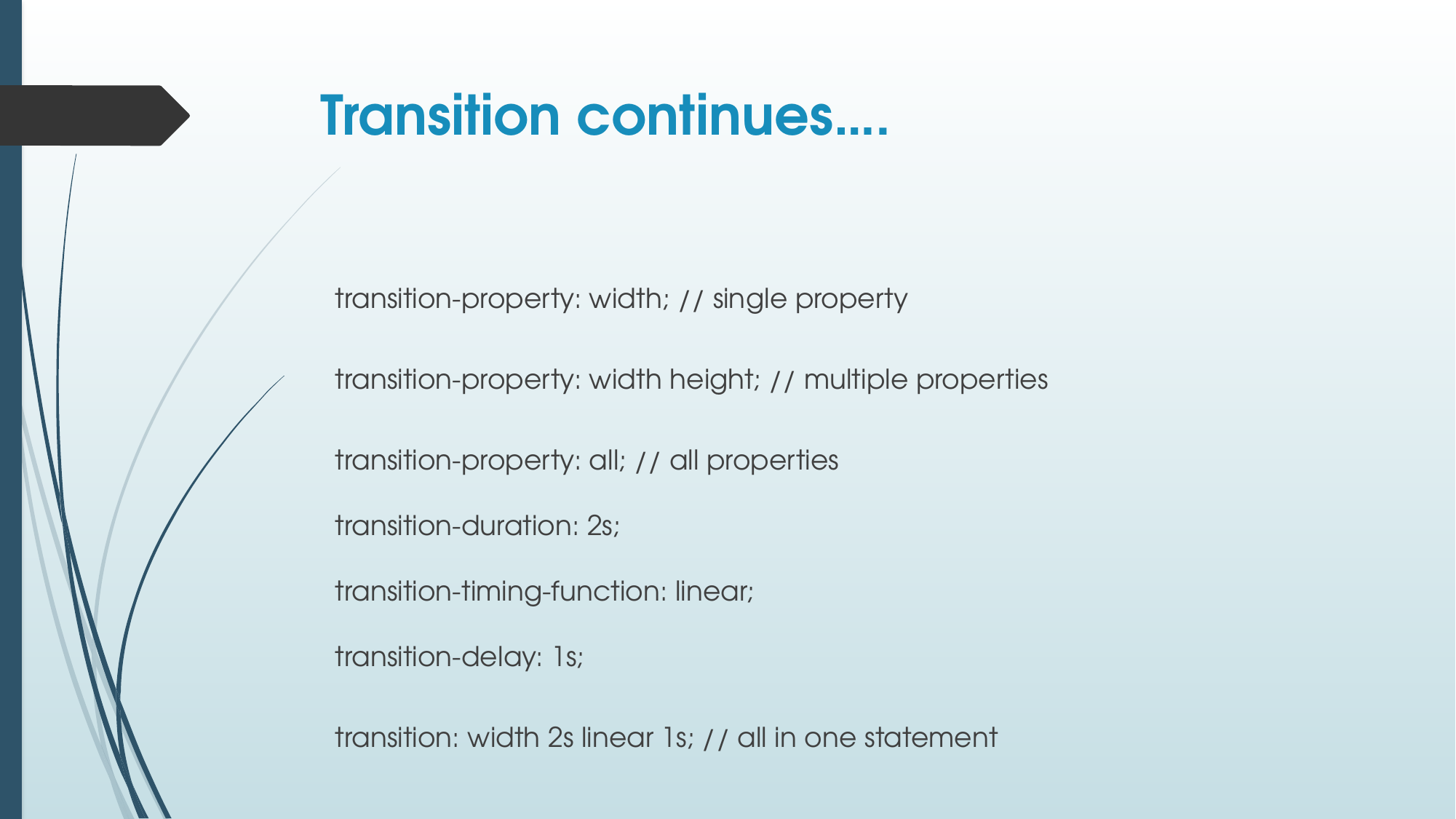

# Transition continues….

  transition-property: width; // single property
  transition-property: width height; // multiple properties
  transition-property: all; // all properties
  transition-duration: 2s;
  transition-timing-function: linear;
  transition-delay: 1s;
  transition: width 2s linear 1s; // all in one statement